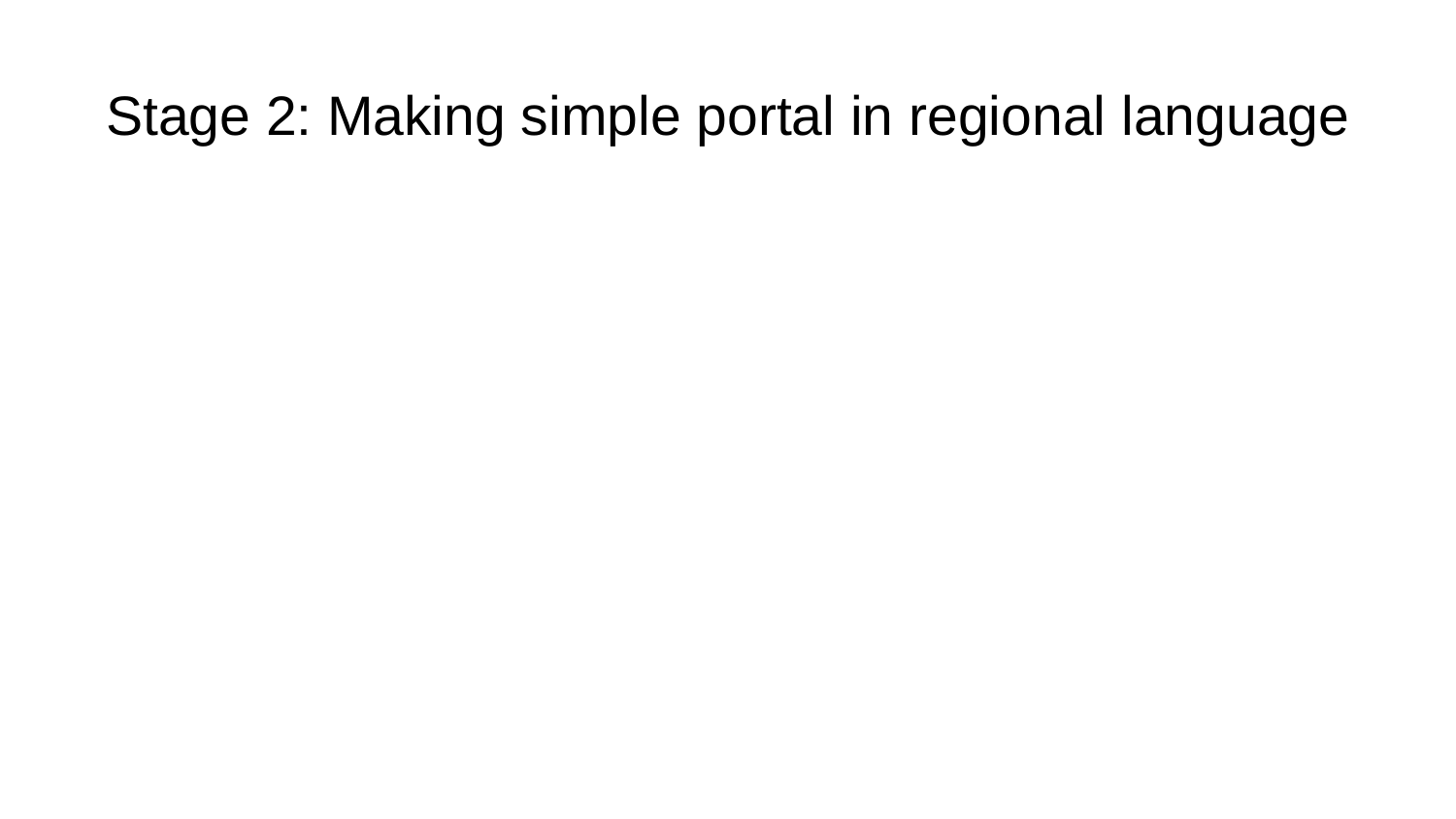

# Stage 2: Making simple portal in regional language